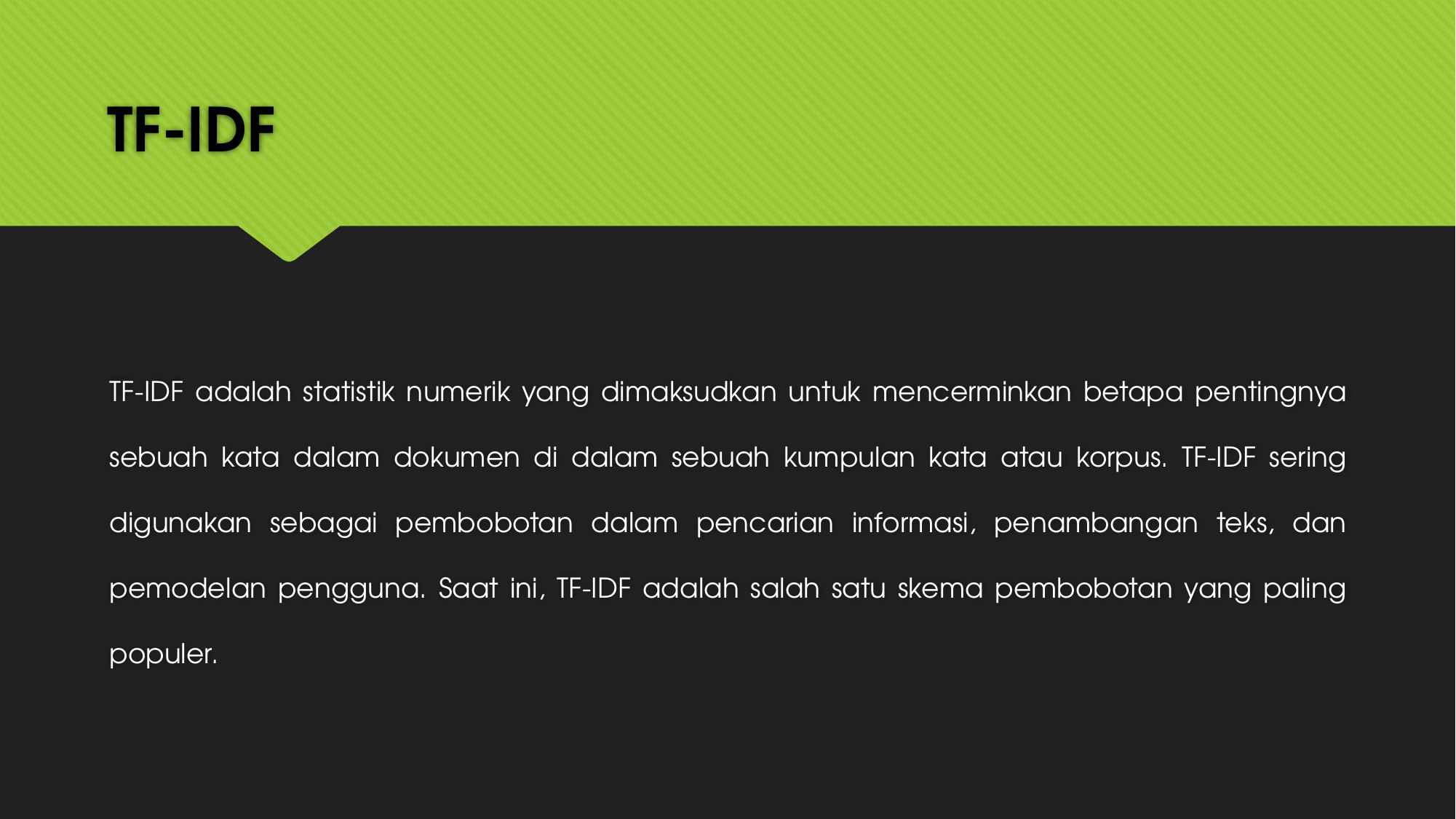

# TF-IDF
TF-IDF adalah statistik numerik yang dimaksudkan untuk mencerminkan betapa pentingnya sebuah kata dalam dokumen di dalam sebuah kumpulan kata atau korpus. TF-IDF sering digunakan sebagai pembobotan dalam pencarian informasi, penambangan teks, dan pemodelan pengguna. Saat ini, TF-IDF adalah salah satu skema pembobotan yang paling populer.